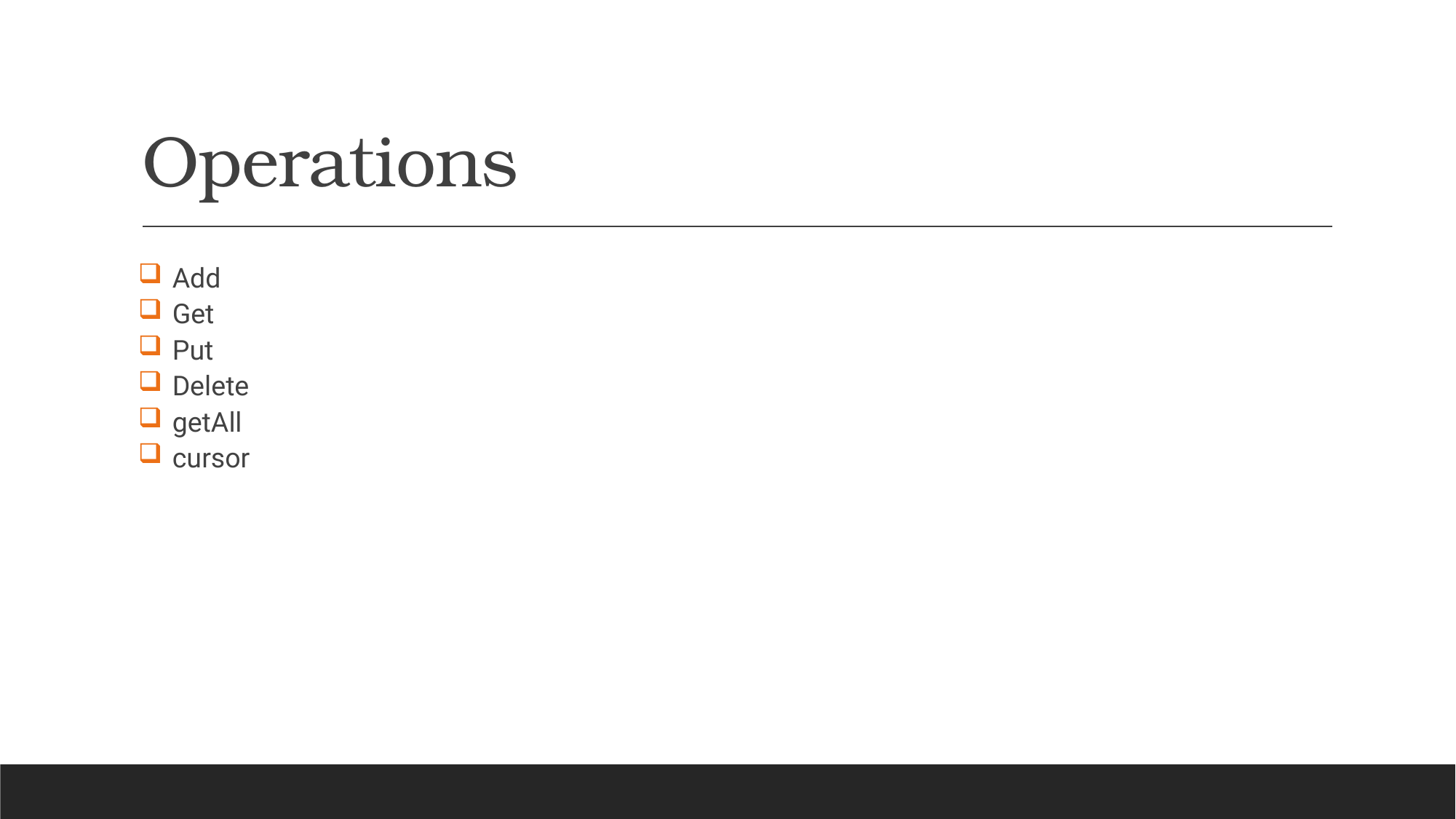

# Operations
Add
Get
Put
Delete
getAll
cursor